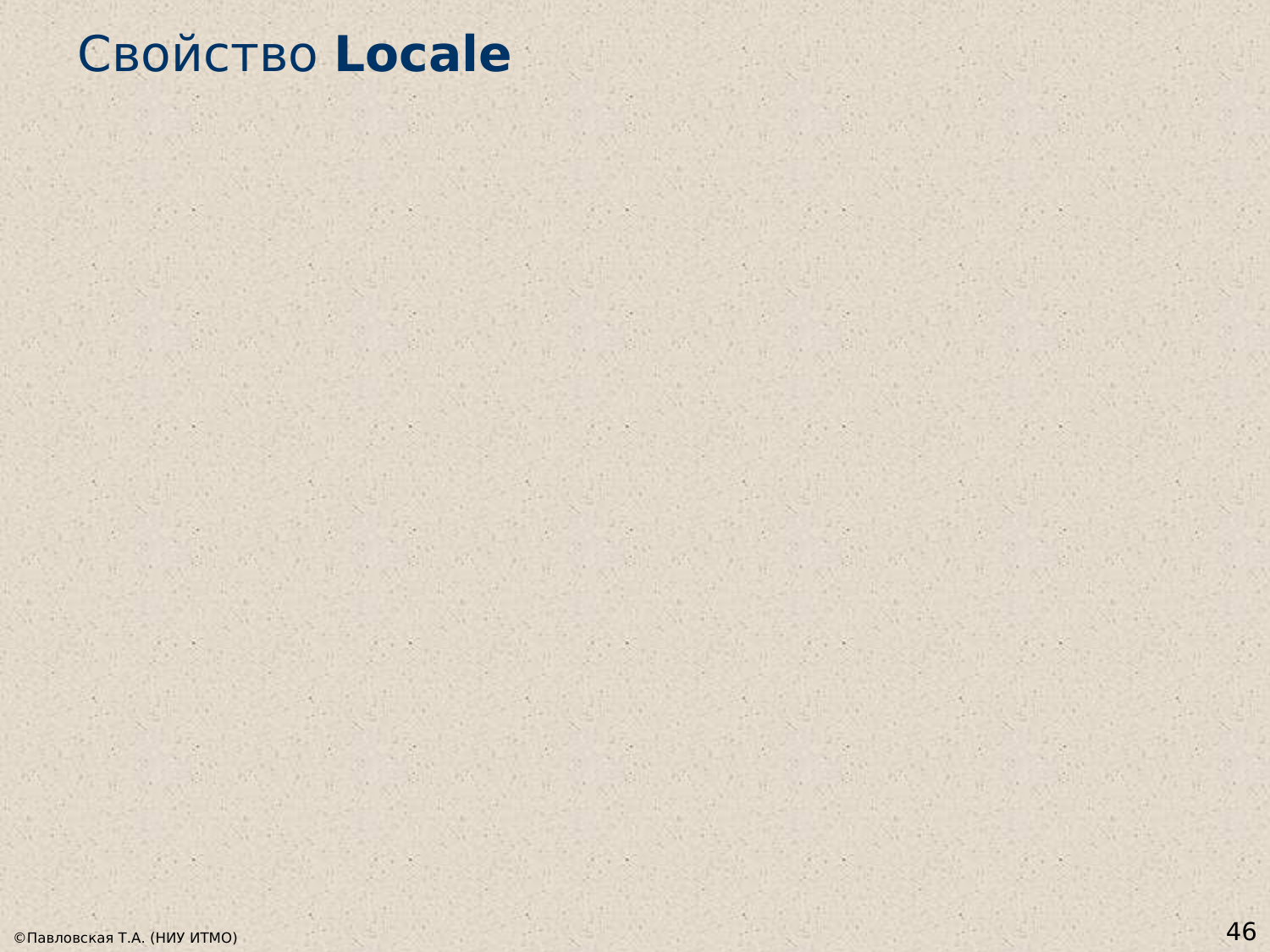

# Свойство Locale

46
©Павловская Т.А. (НИУ ИТМО)